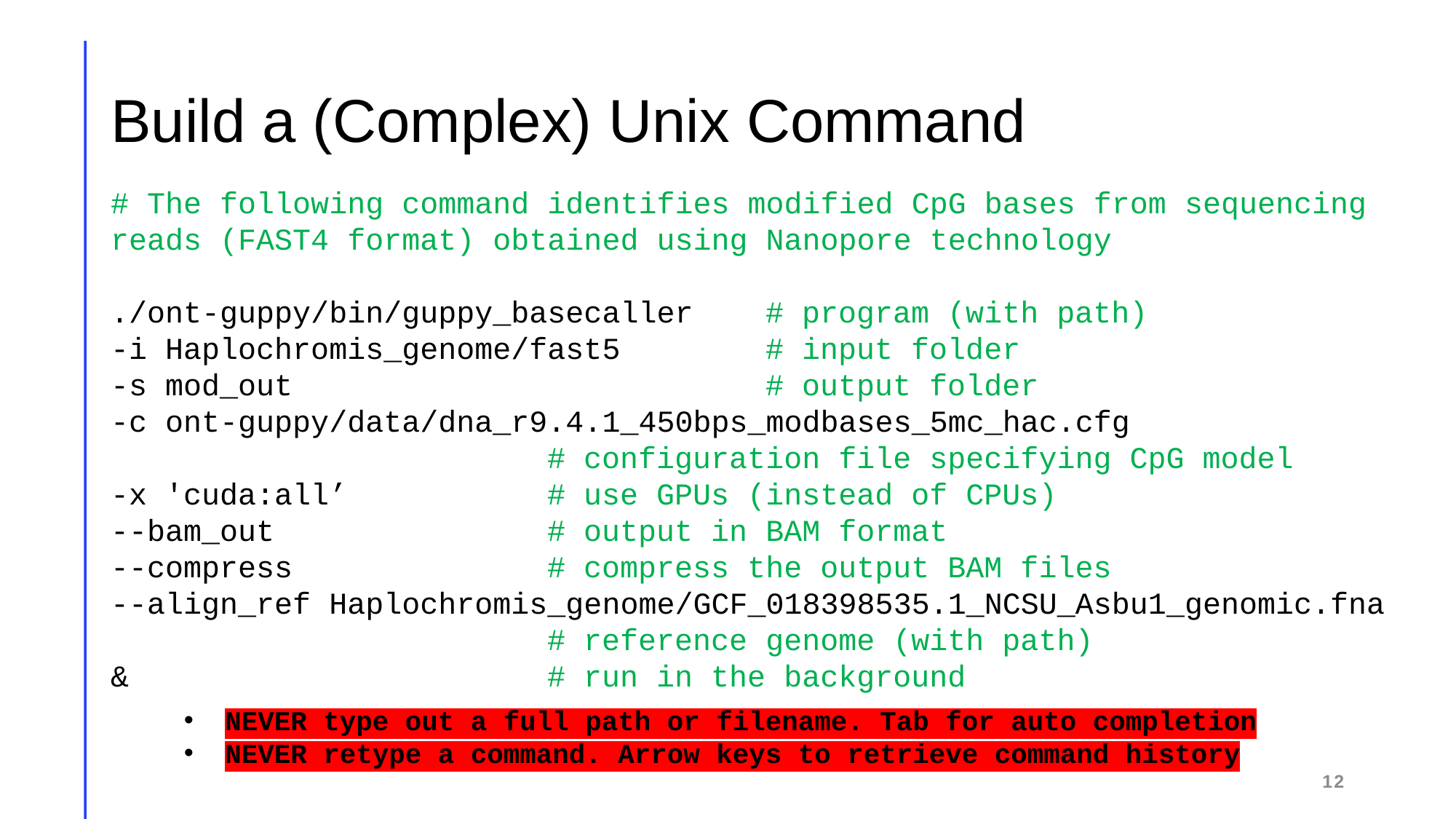

# Build a (Complex) Unix Command
# The following command identifies modified CpG bases from sequencing reads (FAST4 format) obtained using Nanopore technology

./ont-guppy/bin/guppy_basecaller 	# program (with path)
-i Haplochromis_genome/fast5 		# input folder
-s mod_out					# output folder
-c ont-guppy/data/dna_r9.4.1_450bps_modbases_5mc_hac.cfg
				# configuration file specifying CpG model
-x 'cuda:all’		# use GPUs (instead of CPUs)
--bam_out 			# output in BAM format
--compress			# compress the output BAM files
--align_ref Haplochromis_genome/GCF_018398535.1_NCSU_Asbu1_genomic.fna
				# reference genome (with path)
&				# run in the background
NEVER type out a full path or filename. Tab for auto completion
NEVER retype a command. Arrow keys to retrieve command history
12